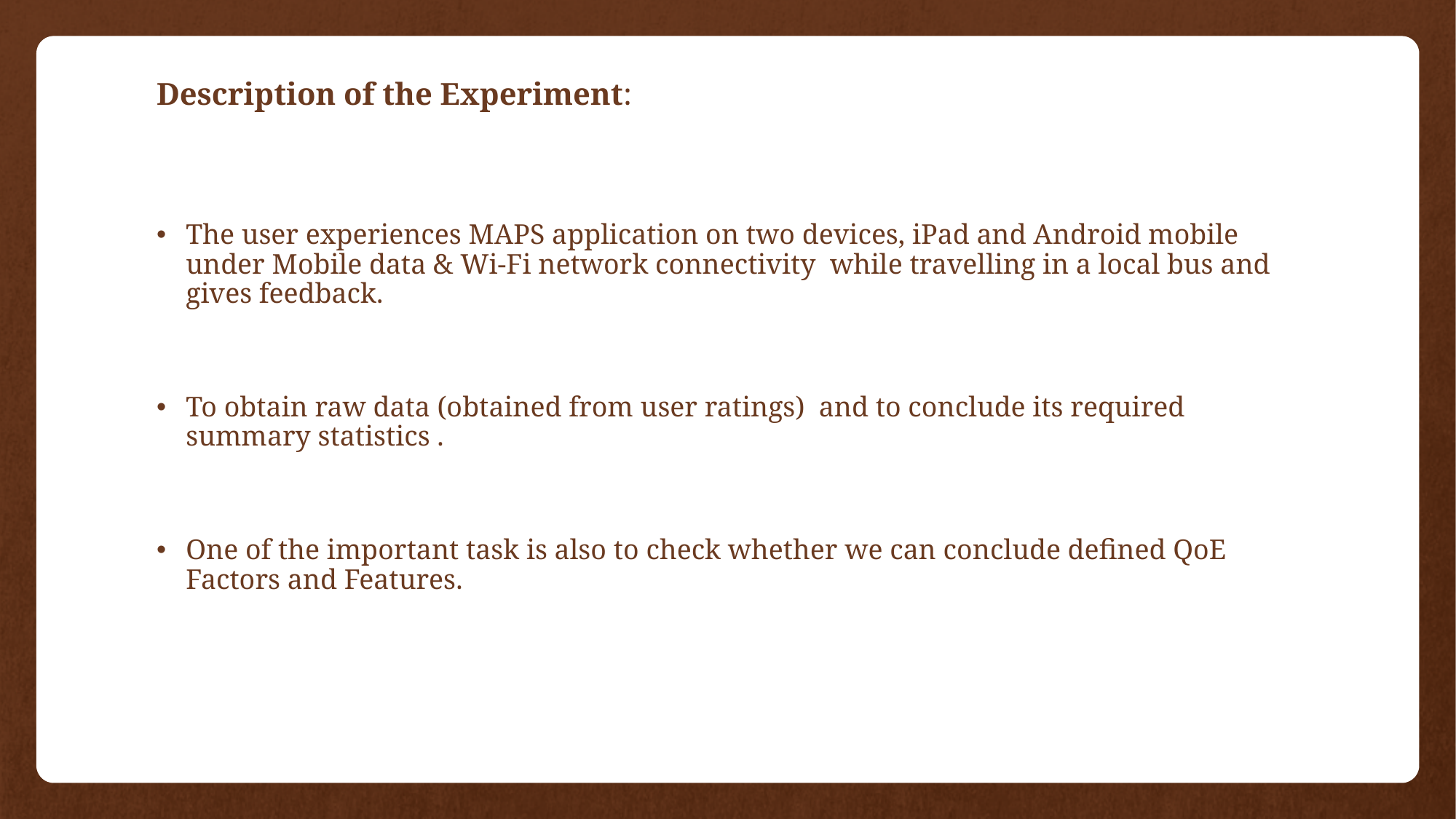

# Description of the Experiment:
The user experiences MAPS application on two devices, iPad and Android mobile under Mobile data & Wi-Fi network connectivity  while travelling in a local bus and gives feedback.

To obtain raw data (obtained from user ratings)  and to conclude its required summary statistics .

One of the important task is also to check whether we can conclude defined QoE Factors and Features.